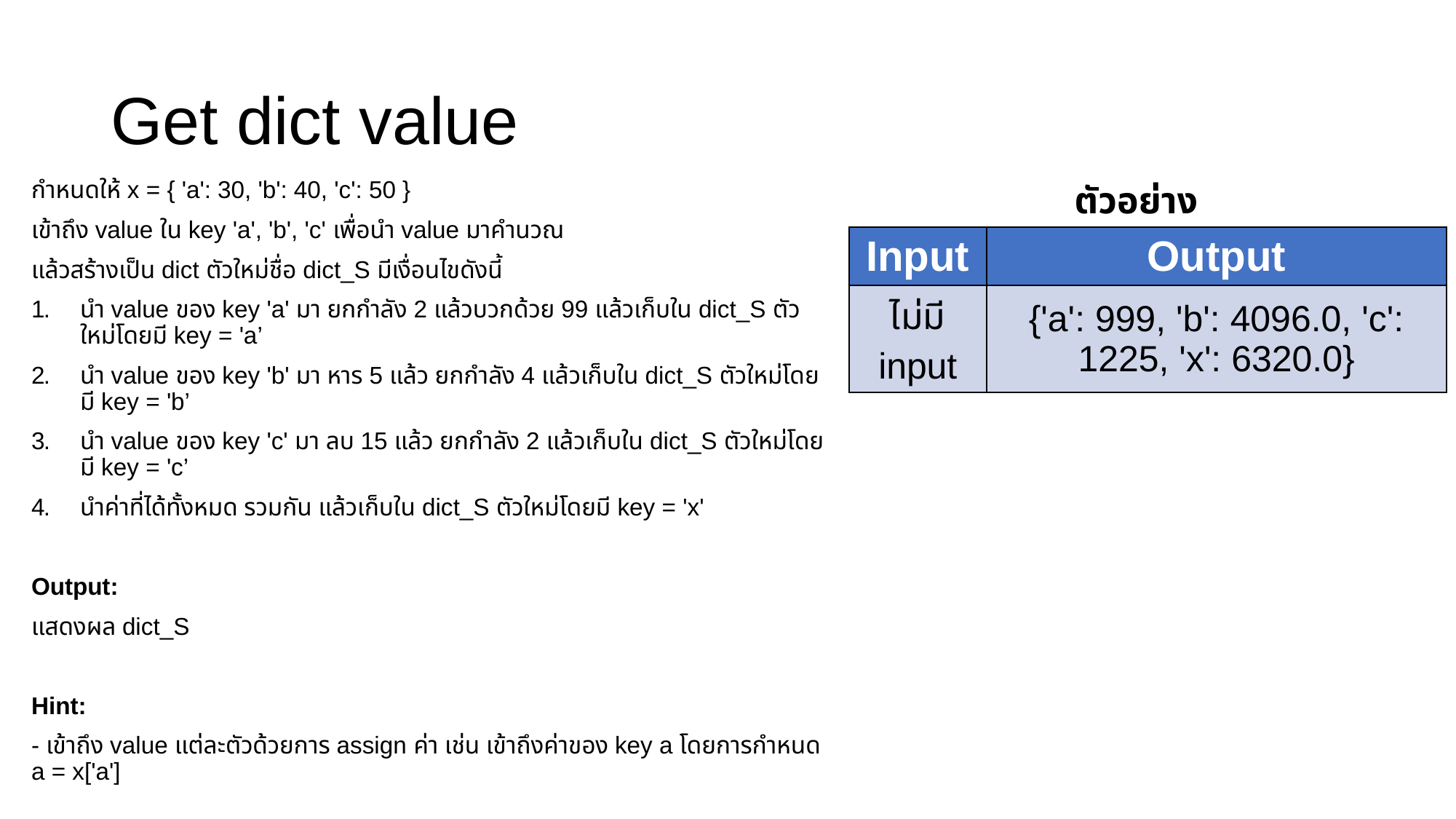

# Get dict value
กำหนดให้ x = { 'a': 30, 'b': 40, 'c': 50 }
เข้าถึง value ใน key 'a', 'b', 'c' เพื่อนำ value มาคำนวณ
แล้วสร้างเป็น dict ตัวใหม่ชื่อ dict_S มีเงื่อนไขดังนี้
นำ value ของ key 'a' มา ยกกำลัง 2 แล้วบวกด้วย 99 แล้วเก็บใน dict_S ตัวใหม่โดยมี key = 'a’
นำ value ของ key 'b' มา หาร 5 แล้ว ยกกำลัง 4 แล้วเก็บใน dict_S ตัวใหม่โดยมี key = 'b’
นำ value ของ key 'c' มา ลบ 15 แล้ว ยกกำลัง 2 แล้วเก็บใน dict_S ตัวใหม่โดยมี key = 'c’
นำค่าที่ได้ทั้งหมด รวมกัน แล้วเก็บใน dict_S ตัวใหม่โดยมี key = 'x'

Output:
แสดงผล dict_S

Hint:
- เข้าถึง value แต่ละตัวด้วยการ assign ค่า เช่น เข้าถึงค่าของ key a โดยการกำหนด a = x['a']
ตัวอย่าง
| Input | Output |
| --- | --- |
| ไม่มี input | {'a': 999, 'b': 4096.0, 'c': 1225, 'x': 6320.0} |